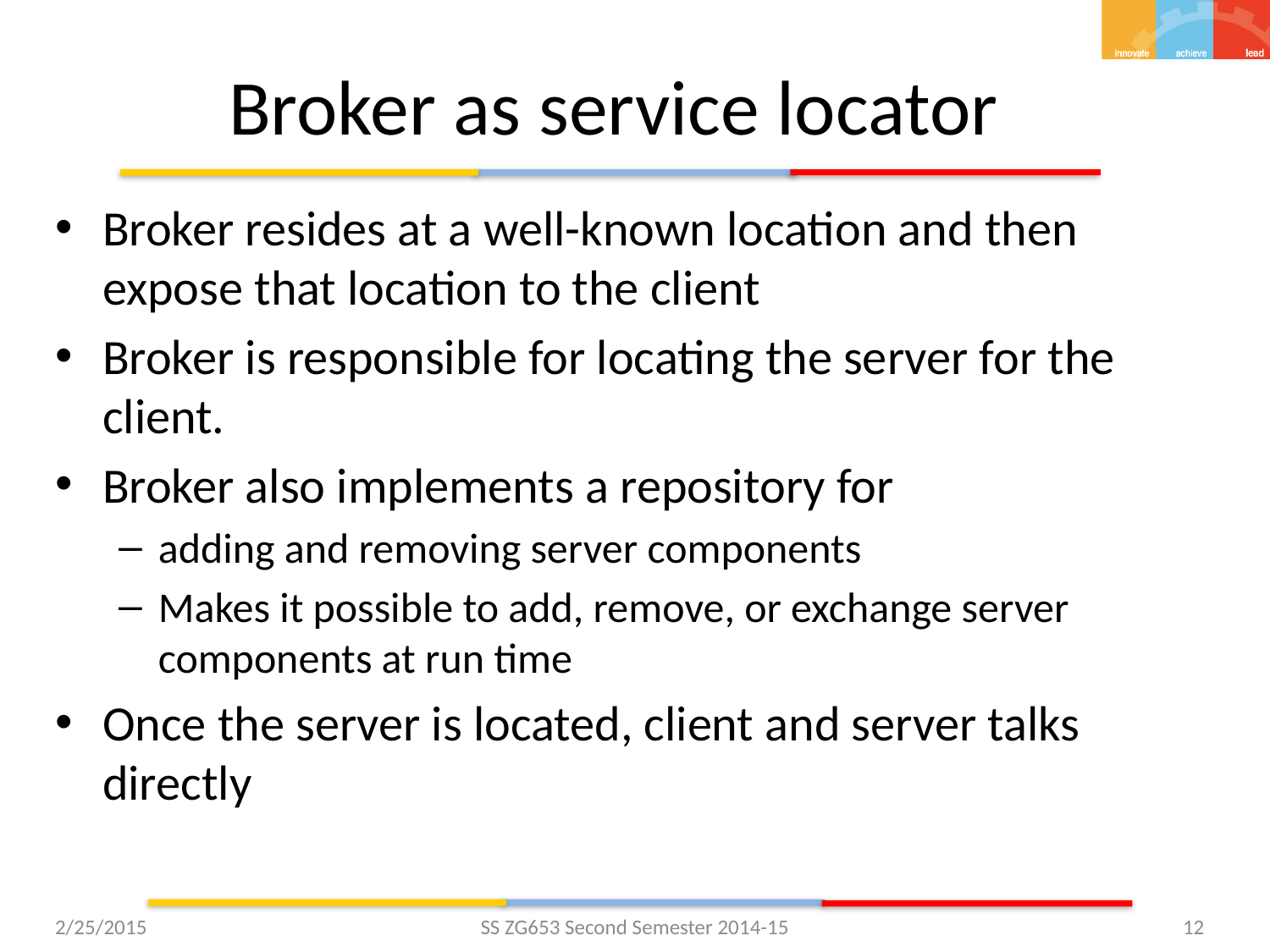

# Broker as service locator
Broker resides at a well-known location and then expose that location to the client
Broker is responsible for locating the server for the client.
Broker also implements a repository for
adding and removing server components
Makes it possible to add, remove, or exchange server components at run time
Once the server is located, client and server talks directly
2/25/2015
SS ZG653 Second Semester 2014-15
12